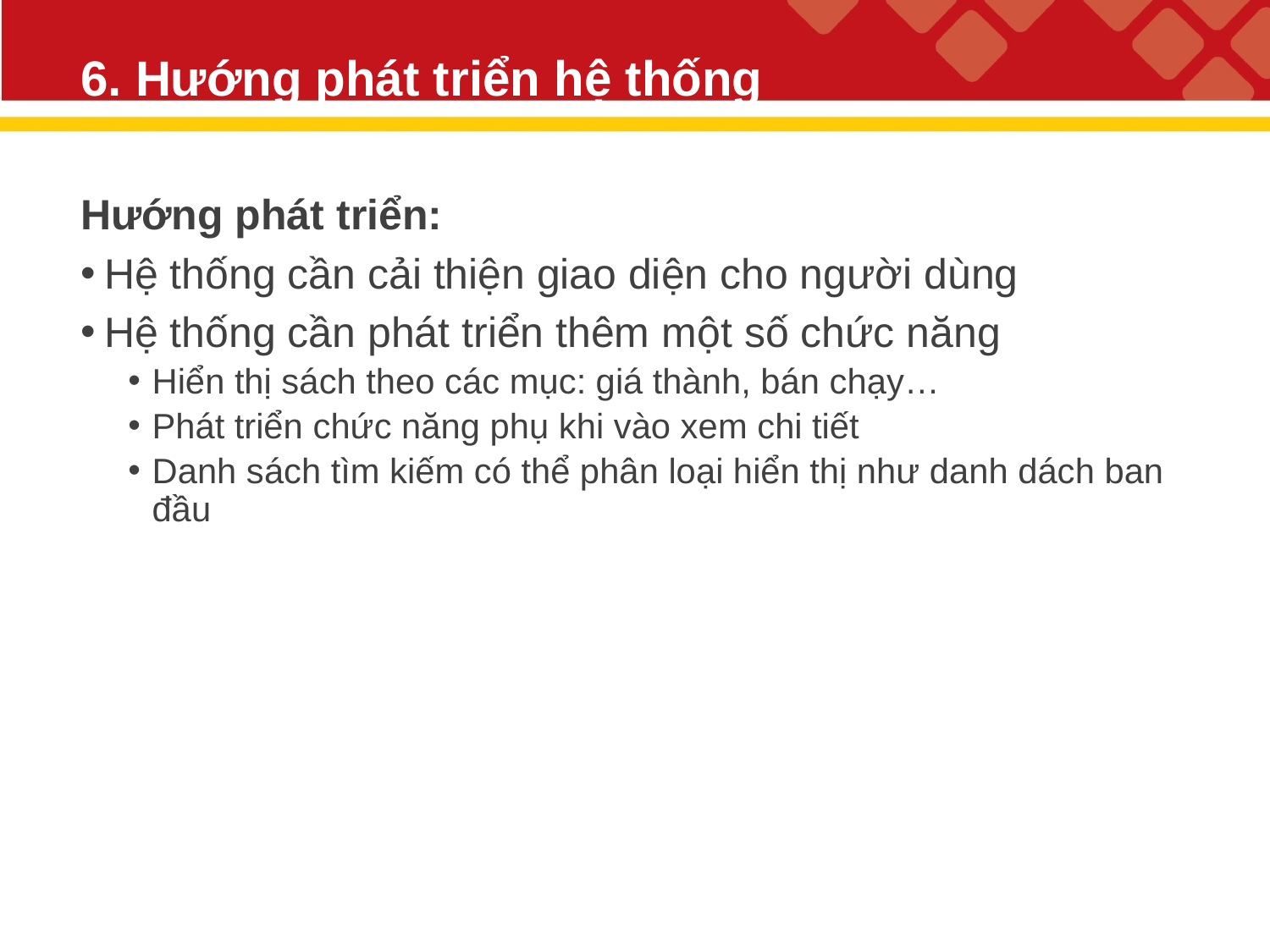

# 6. Hướng phát triển hệ thống
Hướng phát triển:
Hệ thống cần cải thiện giao diện cho người dùng
Hệ thống cần phát triển thêm một số chức năng
Hiển thị sách theo các mục: giá thành, bán chạy…
Phát triển chức năng phụ khi vào xem chi tiết
Danh sách tìm kiếm có thể phân loại hiển thị như danh dách ban đầu